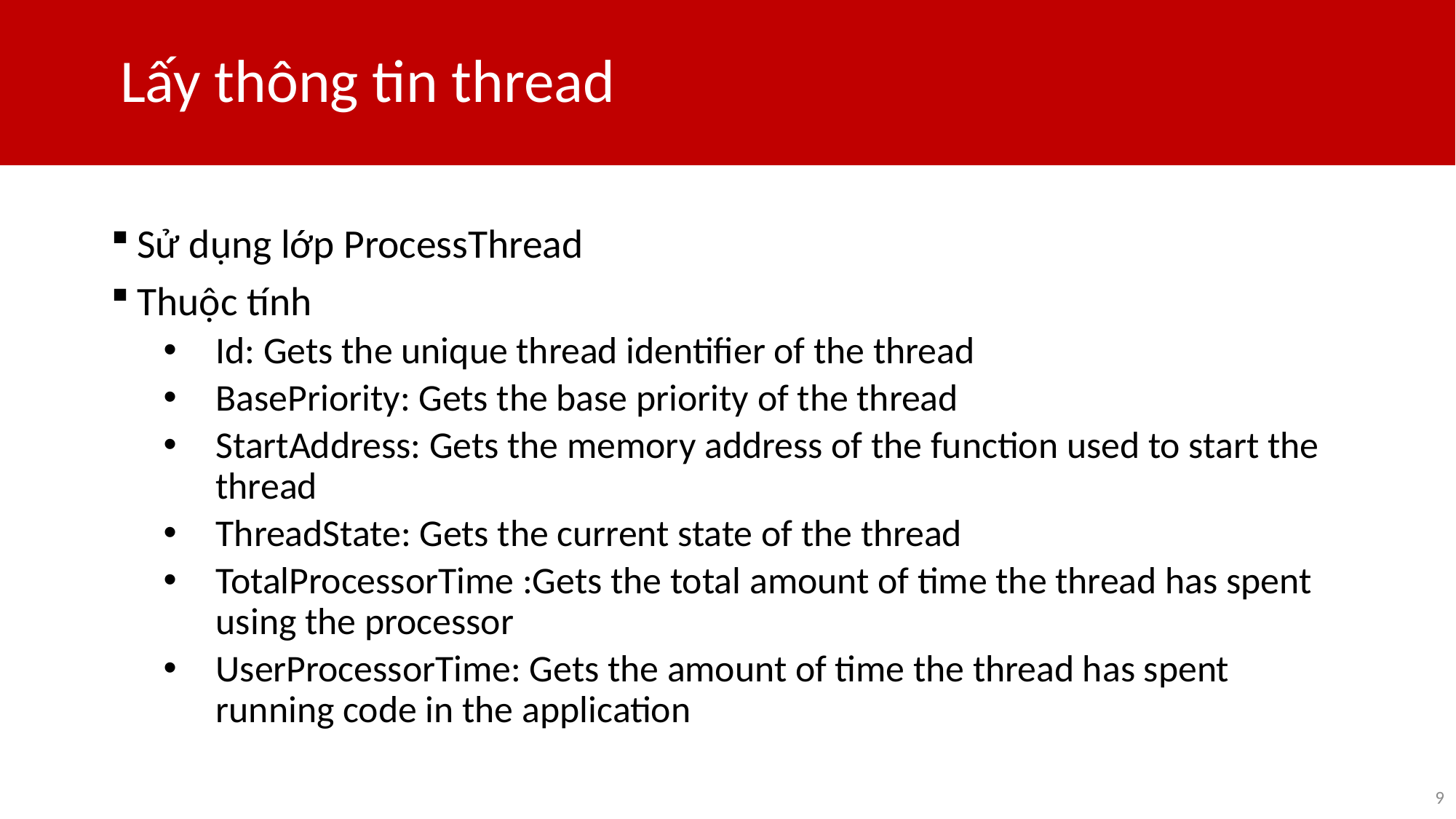

# Lấy thông tin thread
Sử dụng lớp ProcessThread
Thuộc tính
Id: Gets the unique thread identifier of the thread
BasePriority: Gets the base priority of the thread
StartAddress: Gets the memory address of the function used to start the thread
ThreadState: Gets the current state of the thread
TotalProcessorTime :Gets the total amount of time the thread has spent using the processor
UserProcessorTime: Gets the amount of time the thread has spent running code in the application

9